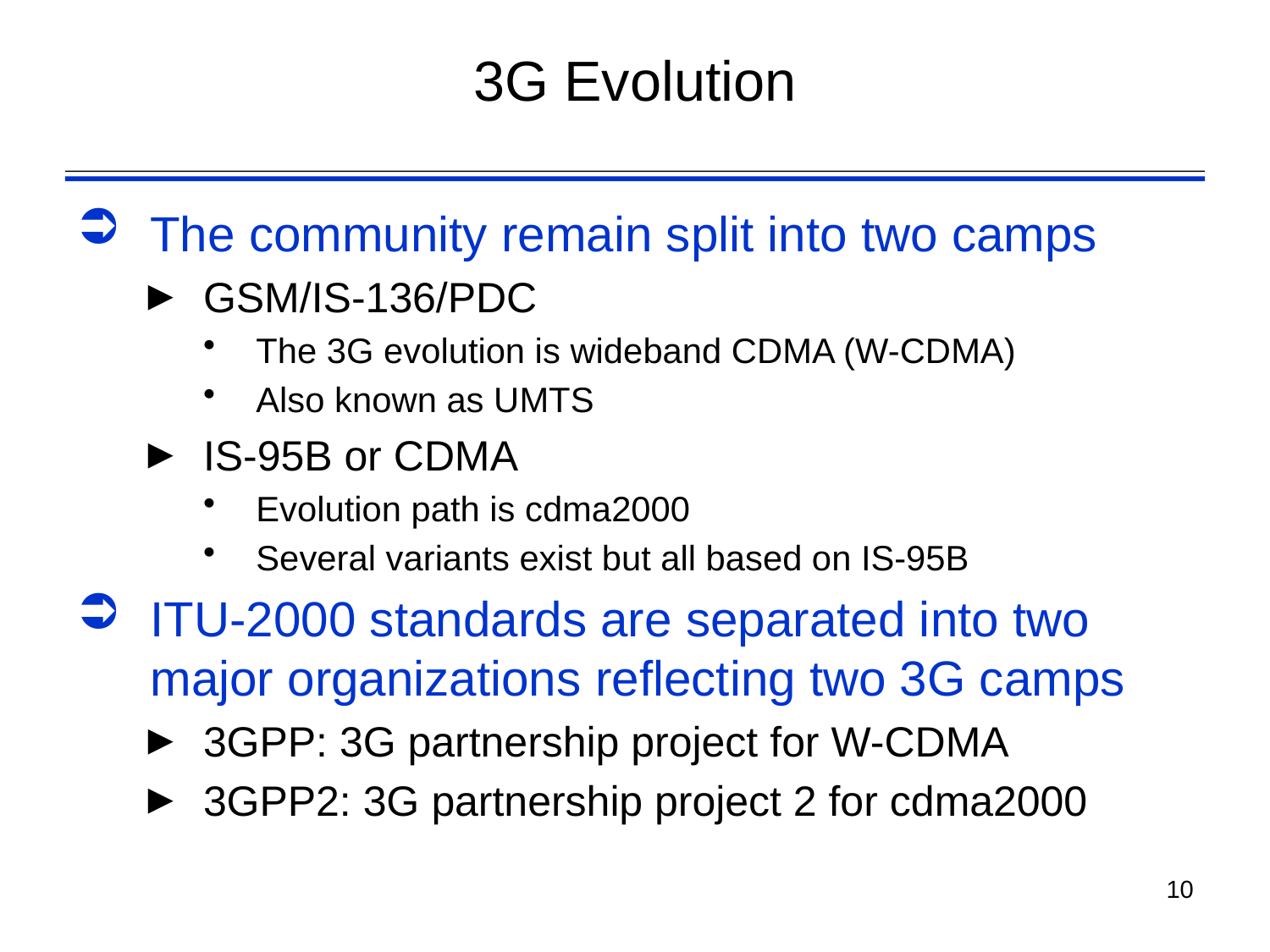

# 3G Evolution
The community remain split into two camps
GSM/IS-136/PDC
The 3G evolution is wideband CDMA (W-CDMA)
Also known as UMTS
IS-95B or CDMA
Evolution path is cdma2000
Several variants exist but all based on IS-95B
ITU-2000 standards are separated into two major organizations reflecting two 3G camps
3GPP: 3G partnership project for W-CDMA
3GPP2: 3G partnership project 2 for cdma2000

10